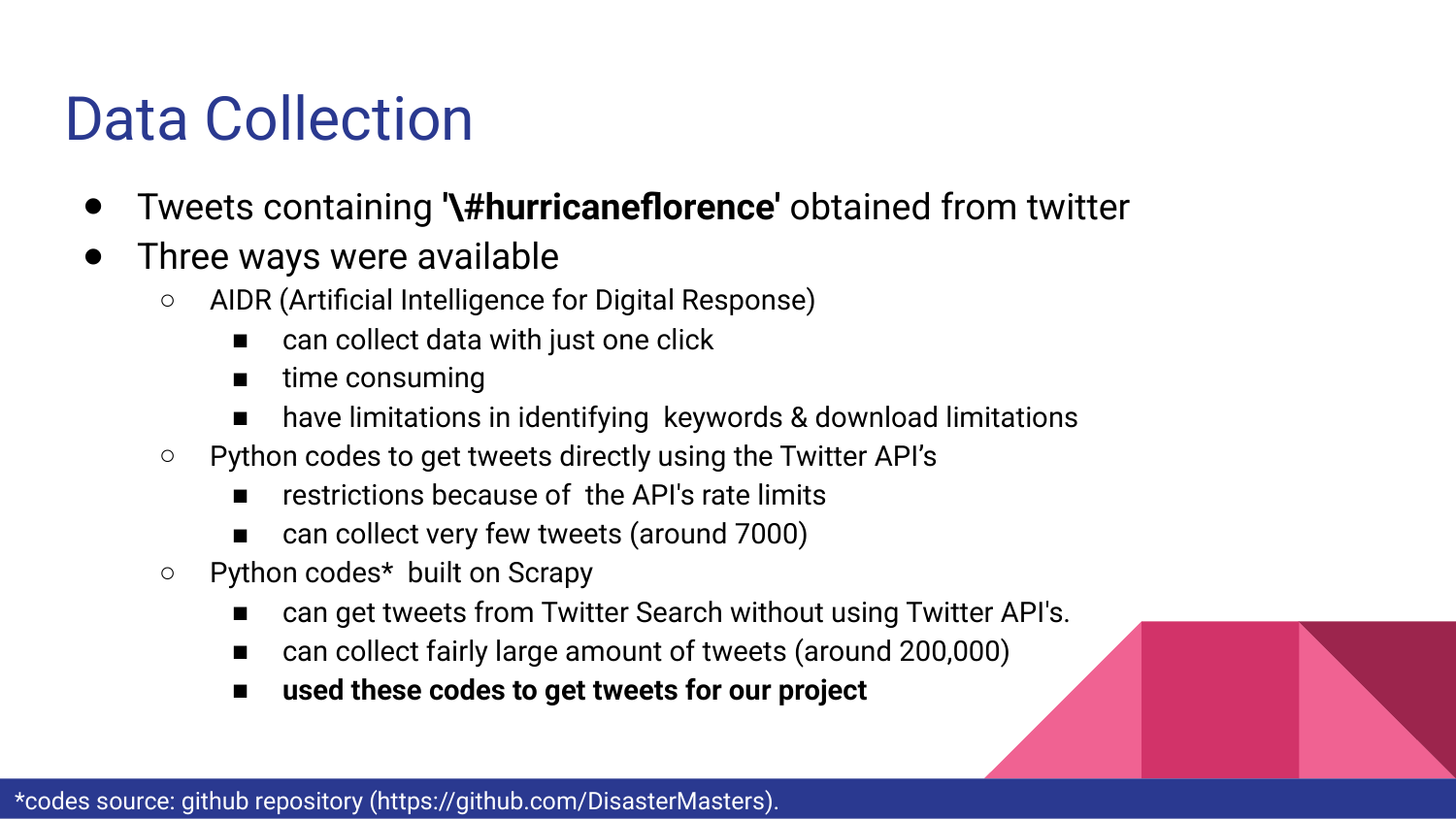

# Data Collection
Tweets containing '\#hurricaneflorence' obtained from twitter
Three ways were available
AIDR (Artificial Intelligence for Digital Response)
can collect data with just one click
time consuming
have limitations in identifying  keywords & download limitations
Python codes to get tweets directly using the Twitter API’s
restrictions because of  the API's rate limits
can collect very few tweets (around 7000)
Python codes*  built on Scrapy
can get tweets from Twitter Search without using Twitter API's.
can collect fairly large amount of tweets (around 200,000)
used these codes to get tweets for our project

*codes source: github repository (https://github.com/DisasterMasters).